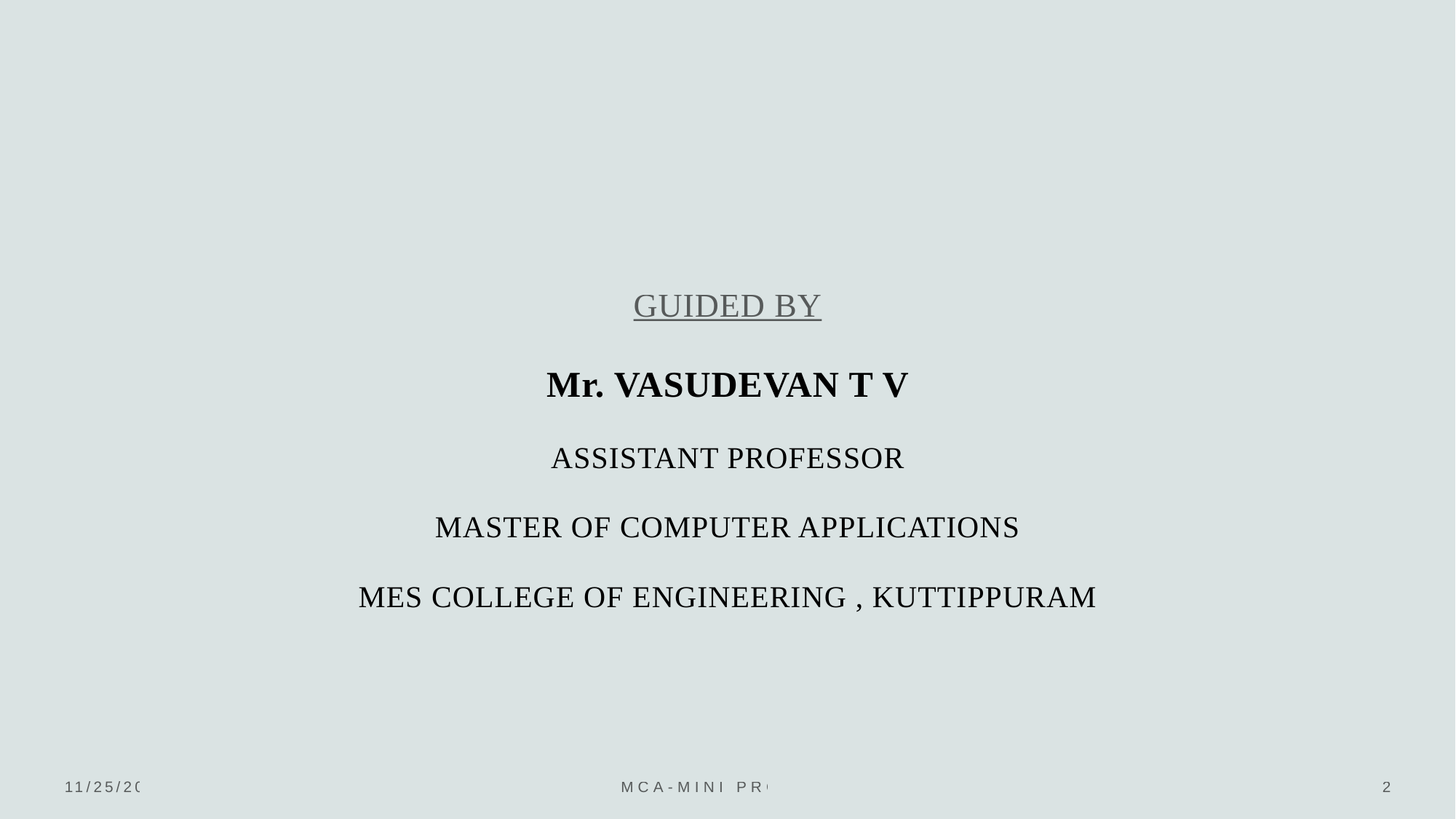

GUIDED BY
Mr. VASUDEVAN T V
ASSISTANT PROFESSOR
MASTER OF COMPUTER APPLICATIONS
MES COLLEGE OF ENGINEERING , KUTTIPPURAM
11/25/2023
MCA-Mini Project
2